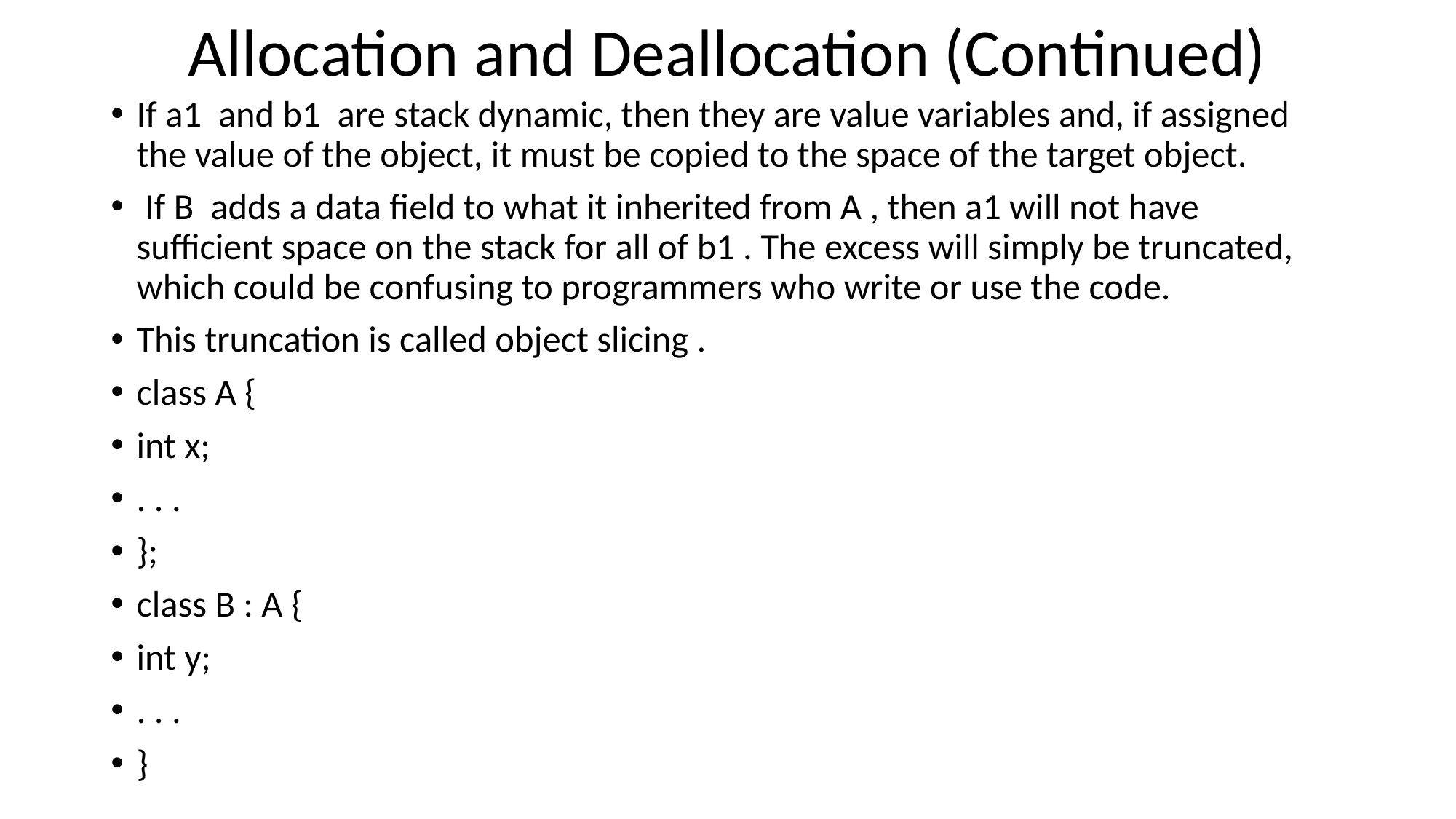

# Allocation and Deallocation (Continued)
If a1  and b1  are stack dynamic, then they are value variables and, if assigned the value of the object, it must be copied to the space of the target object.
 If B  adds a data field to what it inherited from A , then a1 will not have sufficient space on the stack for all of b1 . The excess will simply be truncated, which could be confusing to programmers who write or use the code.
This truncation is called object slicing .
class A {
int x;
. . .
};
class B : A {
int y;
. . .
}